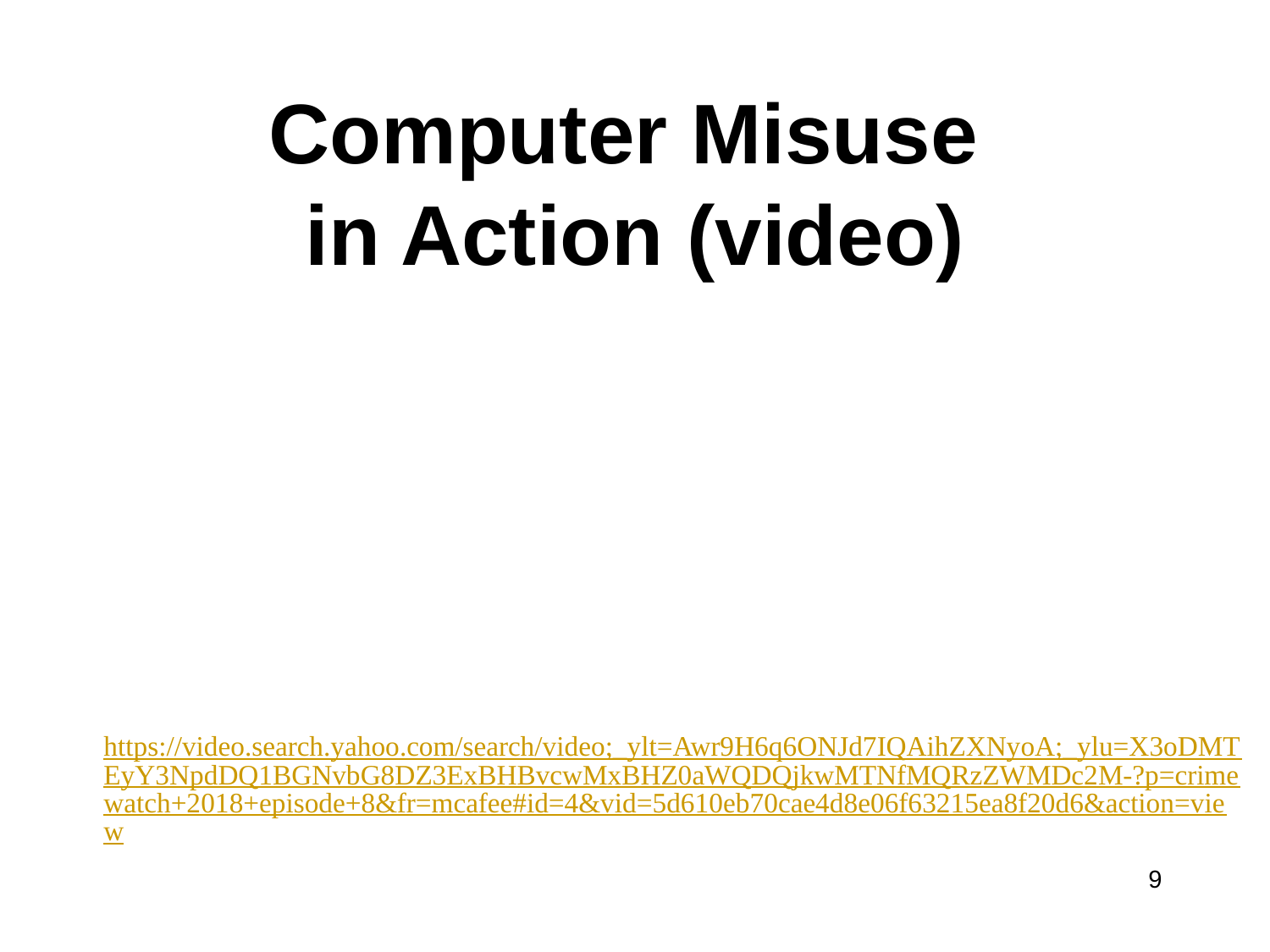

# Computer Misuse in Action (video)

https://video.search.yahoo.com/search/video;_ylt=Awr9H6q6ONJd7IQAihZXNyoA;_ylu=X3oDMTEyY3NpdDQ1BGNvbG8DZ3ExBHBvcwMxBHZ0aWQDQjkwMTNfMQRzZWMDc2M-?p=crimewatch+2018+episode+8&fr=mcafee#id=4&vid=5d610eb70cae4d8e06f63215ea8f20d6&action=view
9